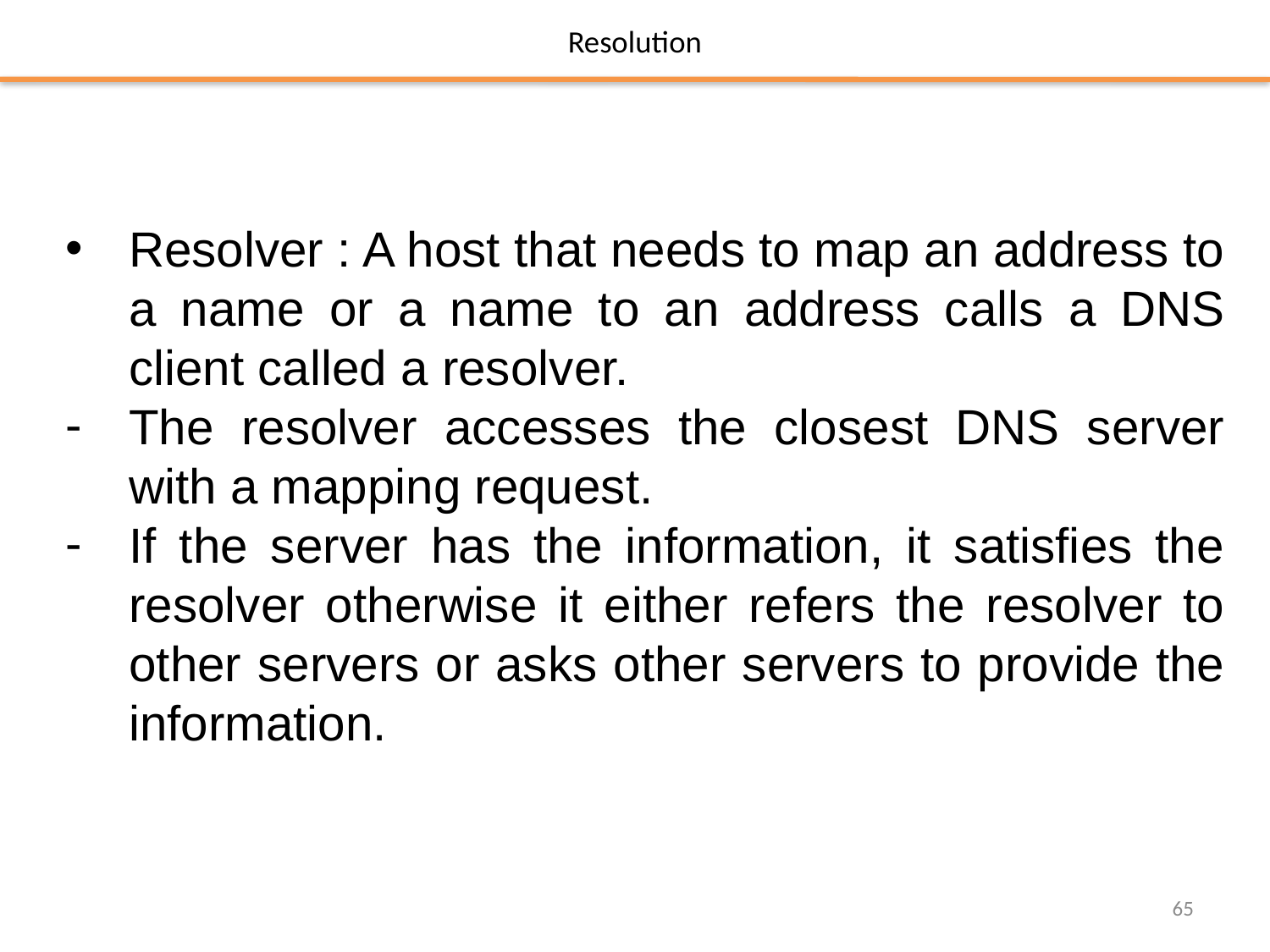

# Resolution
Resolver : A host that needs to map an address to a name or a name to an address calls a DNS client called a resolver.
The resolver accesses the closest DNS server with a mapping request.
If the server has the information, it satisfies the resolver otherwise it either refers the resolver to other servers or asks other servers to provide the information.
65